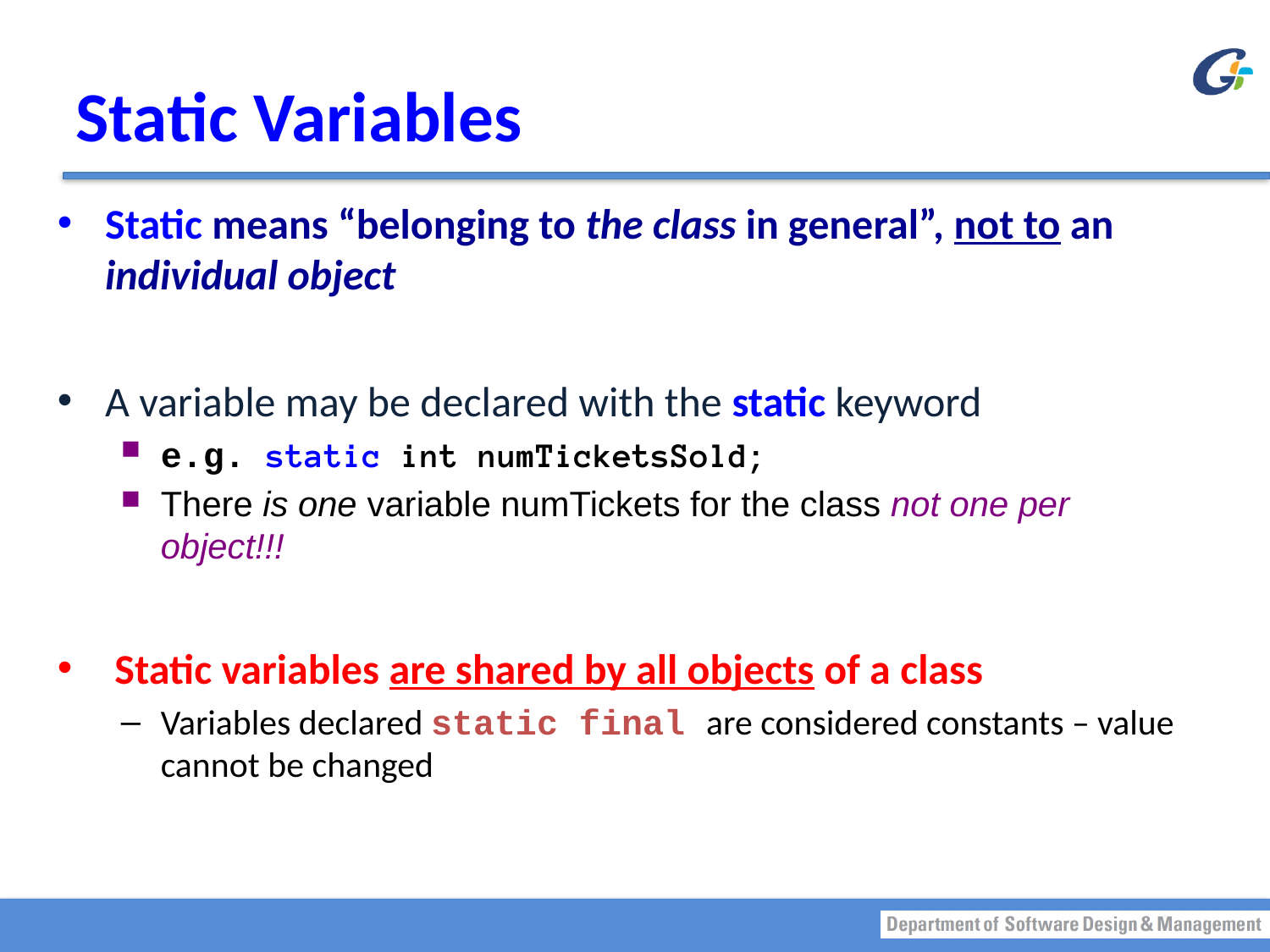

# Static Variables
Static means “belonging to the class in general”, not to an individual object

A variable may be declared with the static keyword
e.g. static int numTicketsSold;
There is one variable numTickets for the class not one per object!!!

 Static variables are shared by all objects of a class
Variables declared static final are considered constants – value cannot be changed